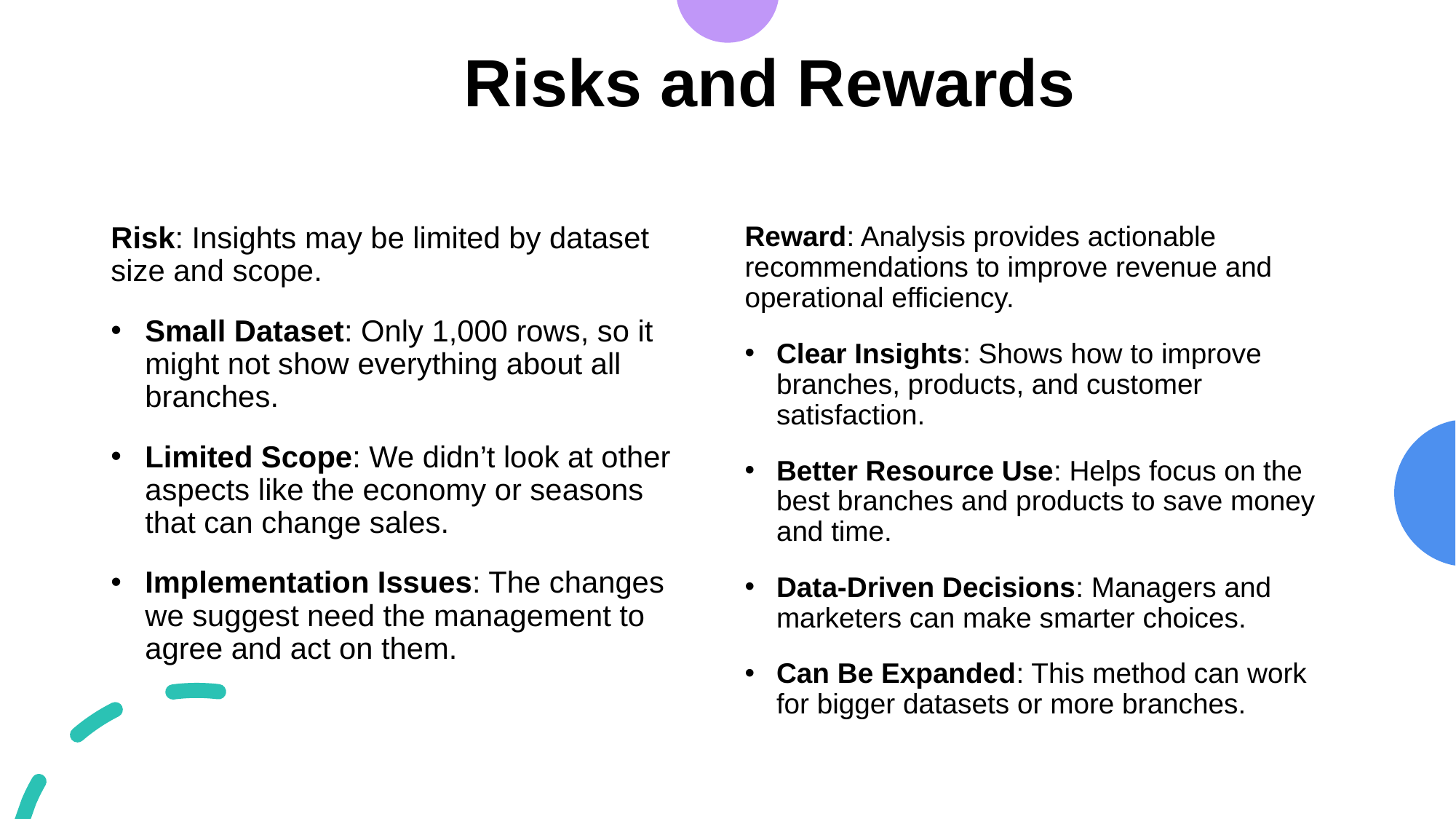

# Risks and Rewards

Reward: Analysis provides actionable recommendations to improve revenue and operational efficiency.
Clear Insights: Shows how to improve branches, products, and customer satisfaction.
Better Resource Use: Helps focus on the best branches and products to save money and time.
Data-Driven Decisions: Managers and marketers can make smarter choices.
Can Be Expanded: This method can work for bigger datasets or more branches.

Risk: Insights may be limited by dataset size and scope.
Small Dataset: Only 1,000 rows, so it might not show everything about all branches.
Limited Scope: We didn’t look at other aspects like the economy or seasons that can change sales.
Implementation Issues: The changes we suggest need the management to agree and act on them.